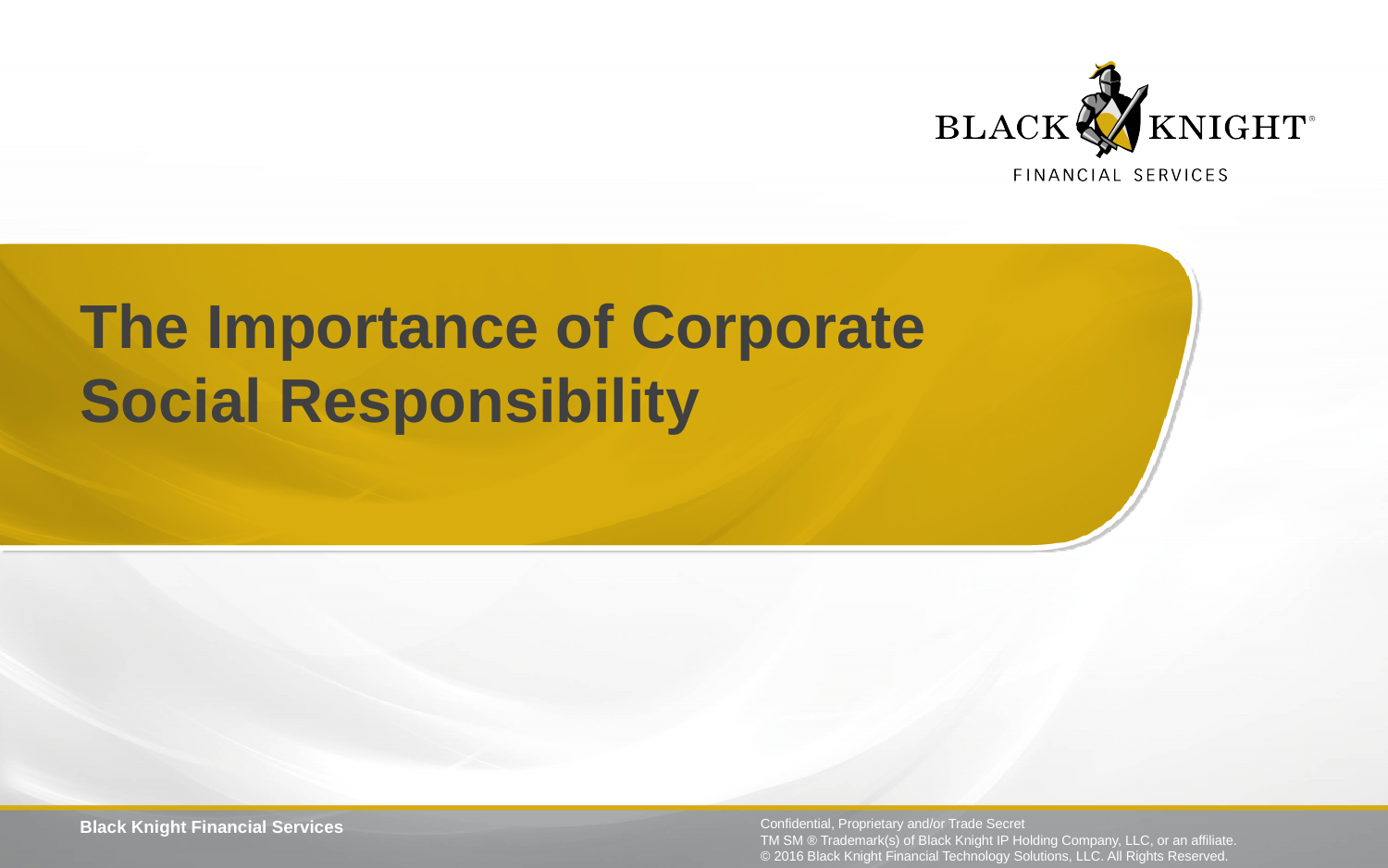

# The Importance of Corporate Social Responsibility